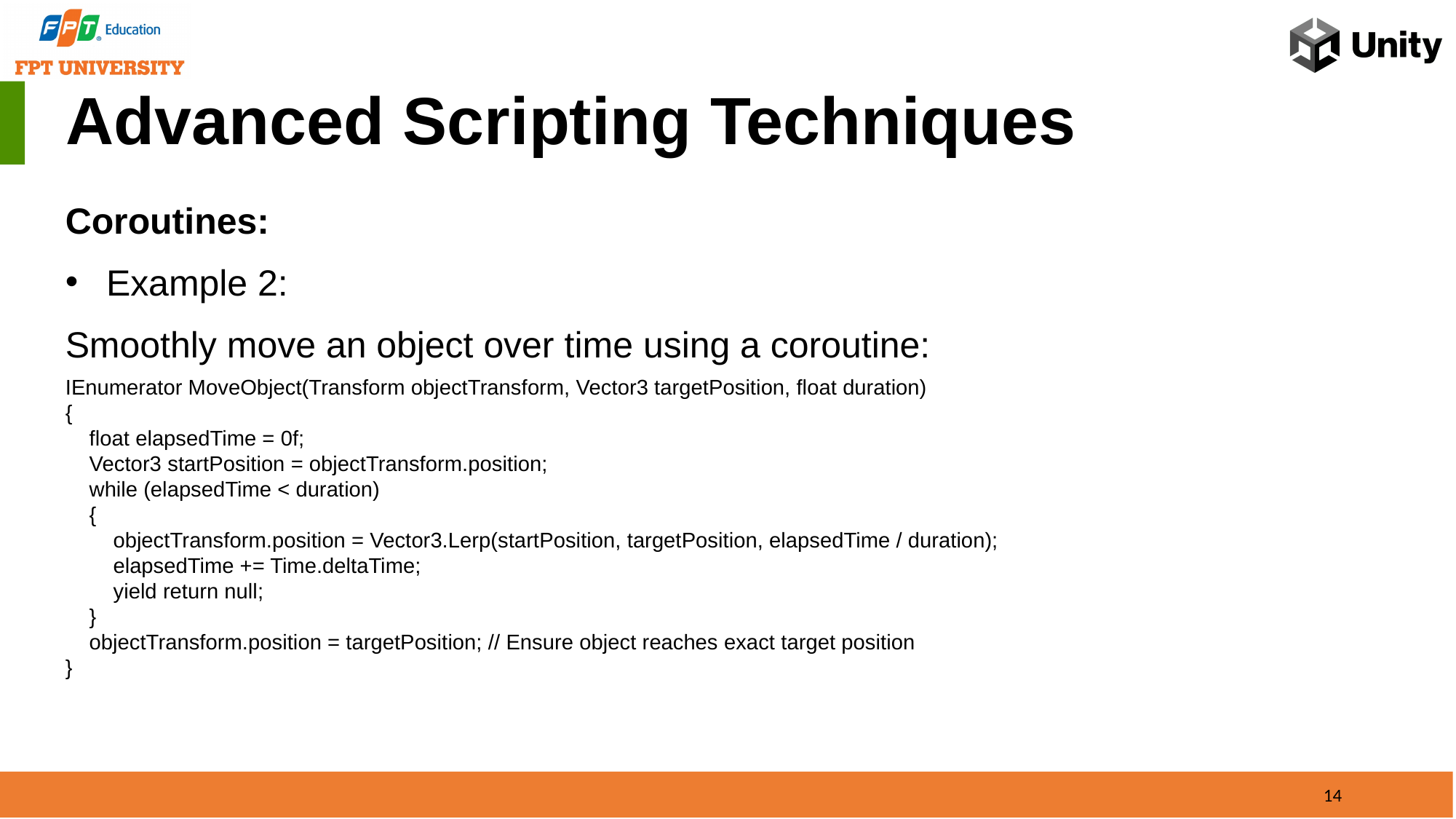

Advanced Scripting Techniques

Coroutines:
Example 2:
Smoothly move an object over time using a coroutine:
IEnumerator MoveObject(Transform objectTransform, Vector3 targetPosition, float duration)
{
    float elapsedTime = 0f;
    Vector3 startPosition = objectTransform.position;
    while (elapsedTime < duration)
    {
        objectTransform.position = Vector3.Lerp(startPosition, targetPosition, elapsedTime / duration);
        elapsedTime += Time.deltaTime;
        yield return null;
    }
    objectTransform.position = targetPosition; // Ensure object reaches exact target position
}

14